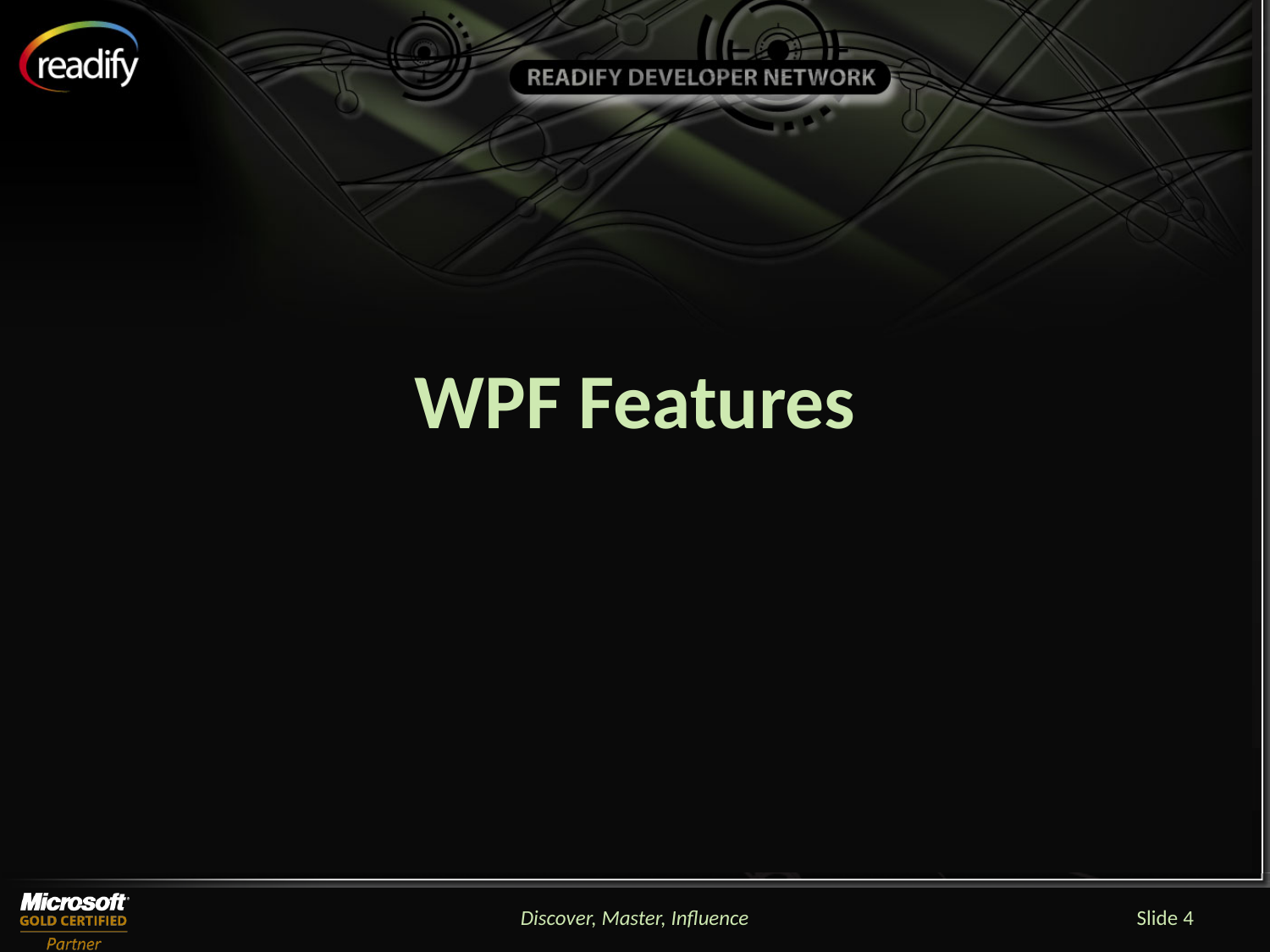

# WPF Features

Discover, Master, Influence
Slide 4